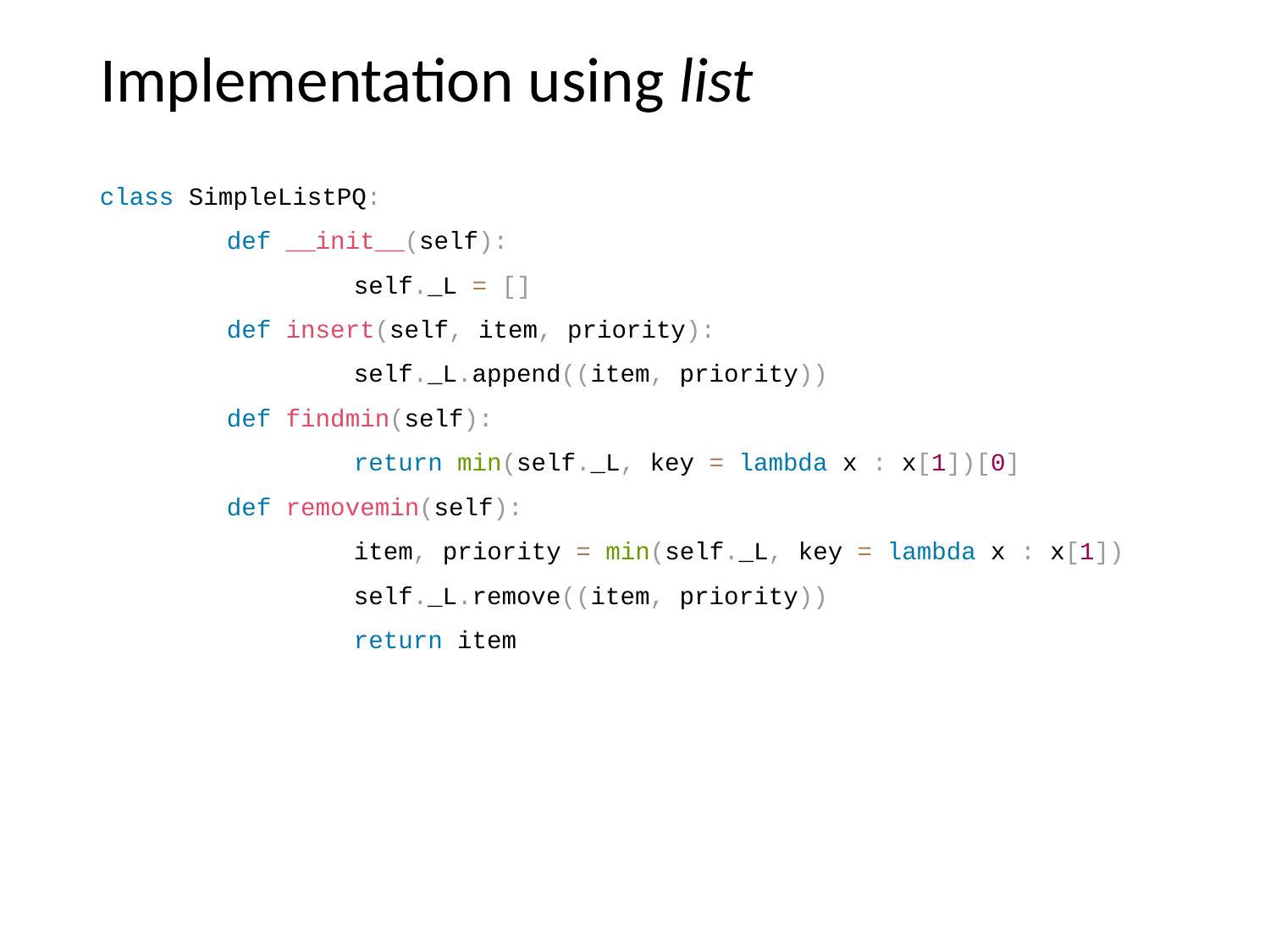

# Implementation using list
class SimpleListPQ:
	def __init__(self):
		self._L = []
	def insert(self, item, priority):
		self._L.append((item, priority))
	def findmin(self):
		return min(self._L, key = lambda x : x[1])[0]
	def removemin(self):
		item, priority = min(self._L, key = lambda x : x[1])
		self._L.remove((item, priority))
		return item